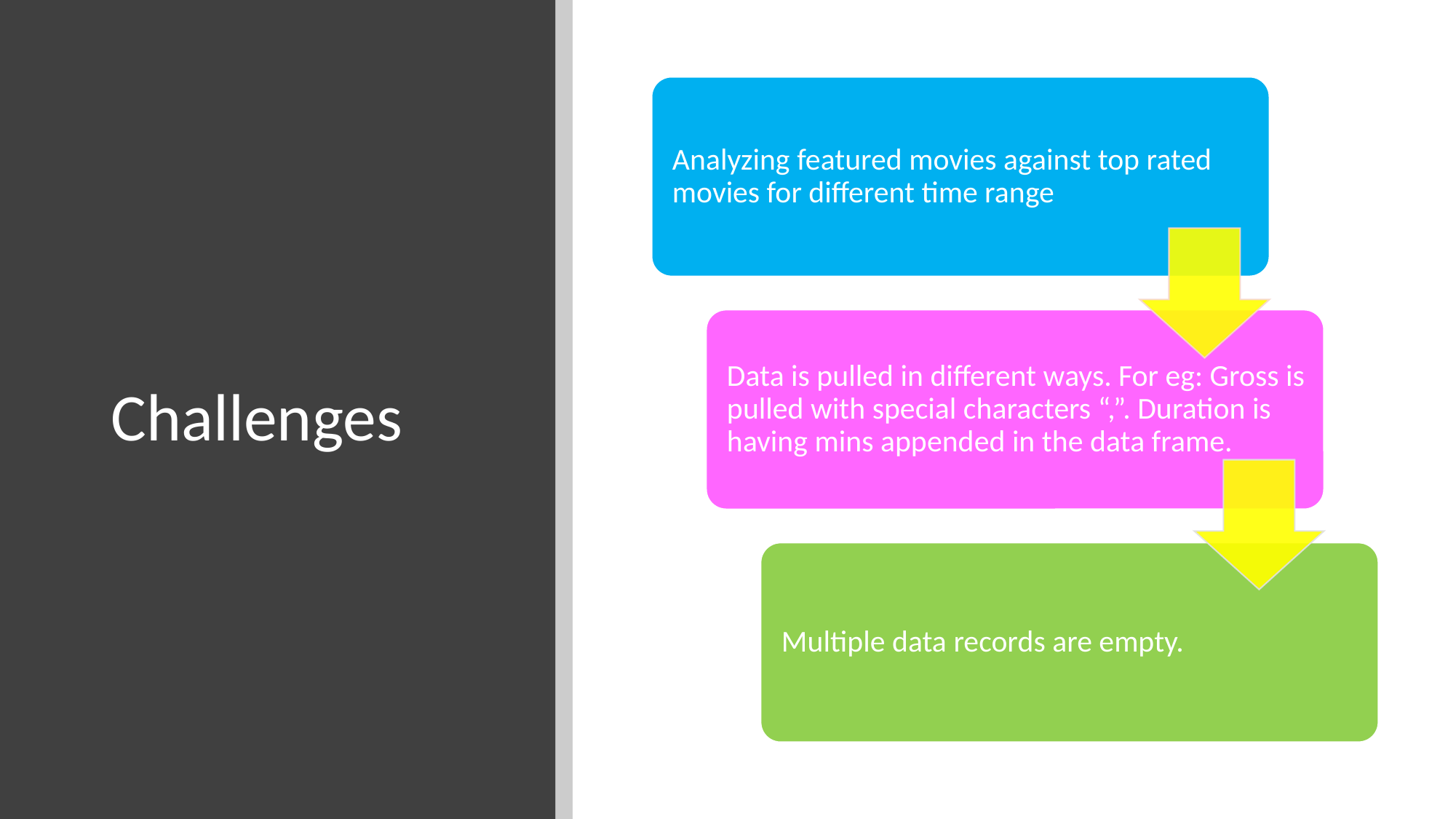

Analyzing featured movies against top rated movies for different time range
Data is pulled in different ways. For eg: Gross is pulled with special characters “,”. Duration is  having mins appended in the data frame.
Multiple data records are empty.

# Challenges